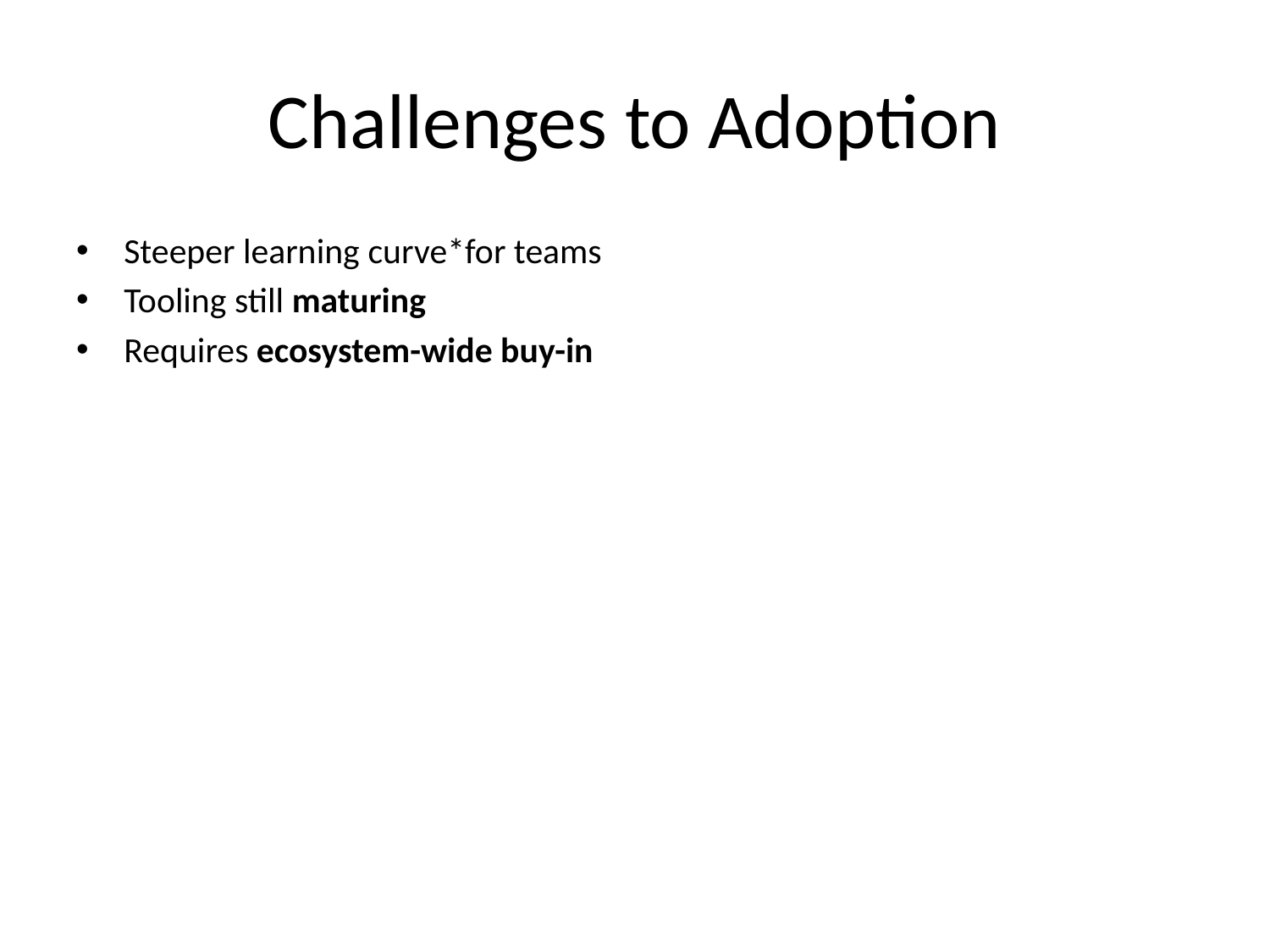

# Challenges to Adoption
Steeper learning curve*for teams
Tooling still maturing
Requires ecosystem-wide buy-in